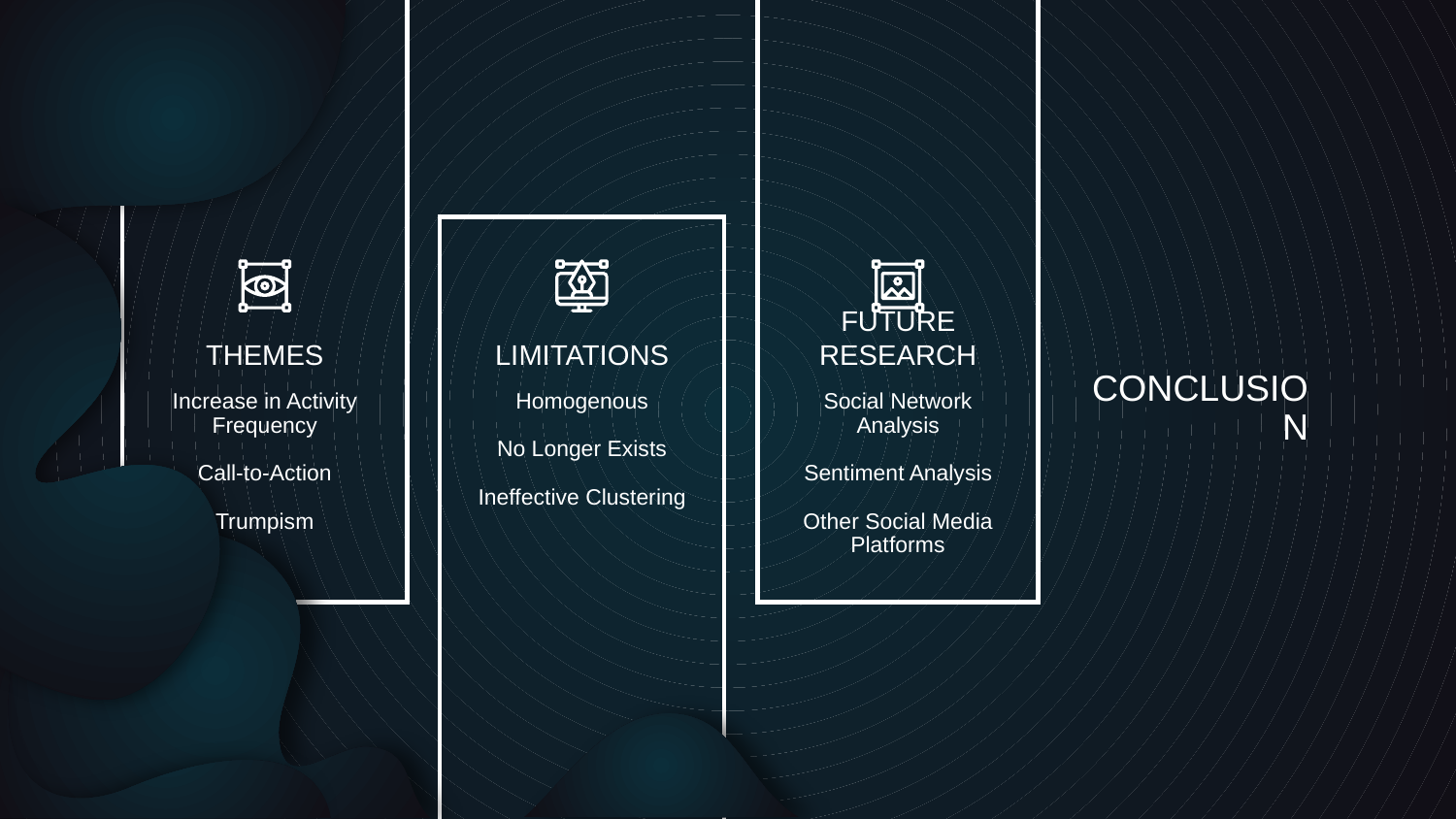

# CONCLUSION
THEMES
LIMITATIONS
FUTURE RESEARCH

Increase in Activity Frequency

Call-to-Action

Trumpism

Social Network Analysis

Sentiment Analysis

Other Social Media Platforms
Homogenous

No Longer Exists

Ineffective Clustering